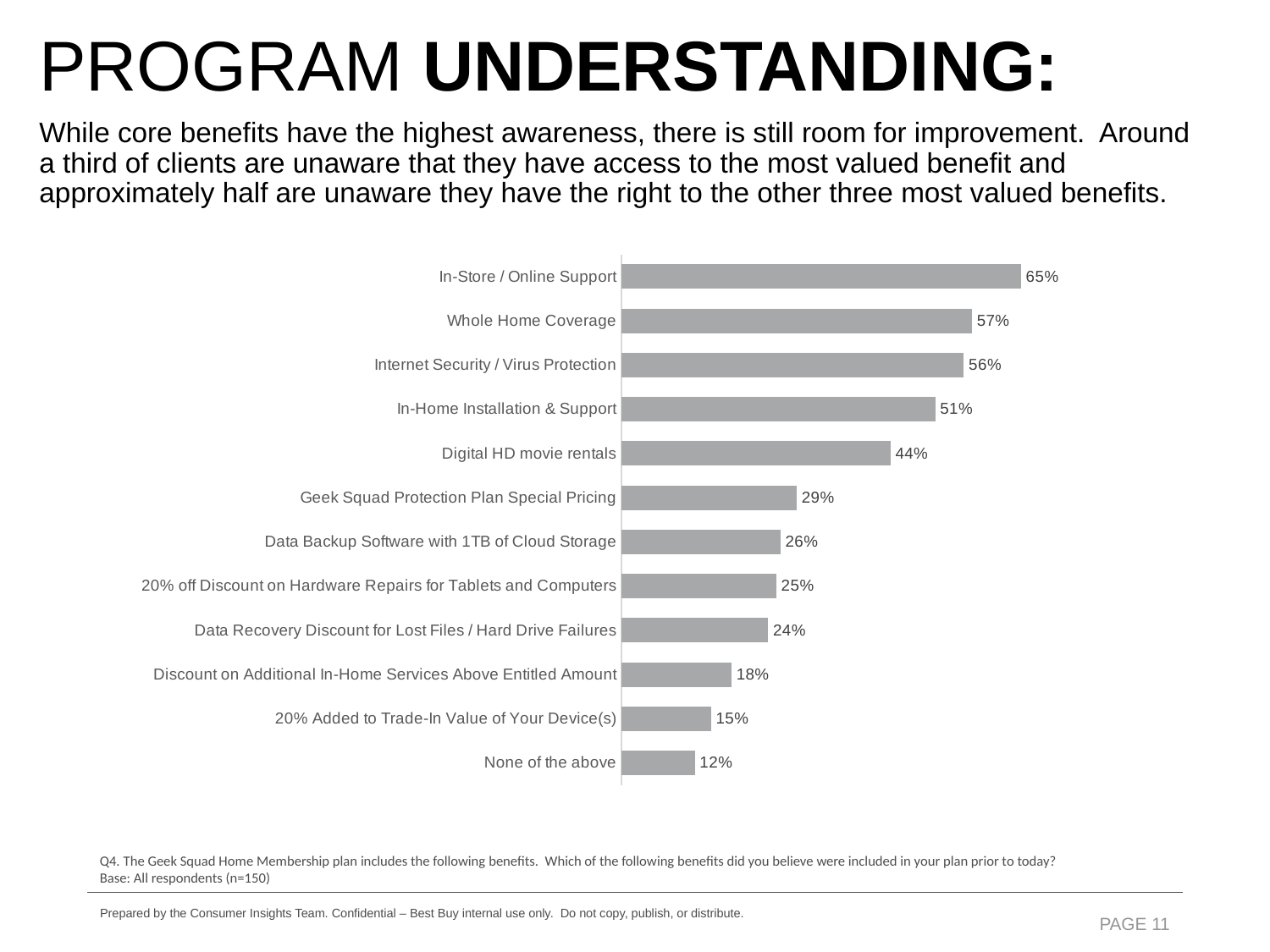

# PROGRAM UNDERSTANDING:
While core benefits have the highest awareness, there is still room for improvement.  Around a third of clients are unaware that they have access to the most valued benefit and approximately half are unaware they have the right to the other three most valued benefits.

### Chart

| Category |  |
|---|---|
| In-Store / Online Support | 0.6533333333333333 |
| Whole Home Coverage | 0.5733333333333334 |
| Internet Security / Virus Protection | 0.56 |
| In-Home Installation & Support | 0.5133333333333333 |
| Digital HD movie rentals | 0.44 |
| Geek Squad Protection Plan Special Pricing | 0.2866666666666667 |
| Data Backup Software with 1TB of Cloud Storage | 0.26 |
| 20% off Discount on Hardware Repairs for Tablets and Computers | 0.25333333333333335 |
| Data Recovery Discount for Lost Files / Hard Drive Failures | 0.24 |
| Discount on Additional In-Home Services Above Entitled Amount | 0.18 |
| 20% Added to Trade-In Value of Your Device(s) | 0.14666666666666667 |
| None of the above | 0.12 |
Q4. The Geek Squad Home Membership plan includes the following benefits.  Which of the following benefits did you believe were included in your plan prior to today?
Base: All respondents (n=150)
Prepared by the Consumer Insights Team. Confidential – Best Buy internal use only.  Do not copy, publish, or distribute.

PAGE 11